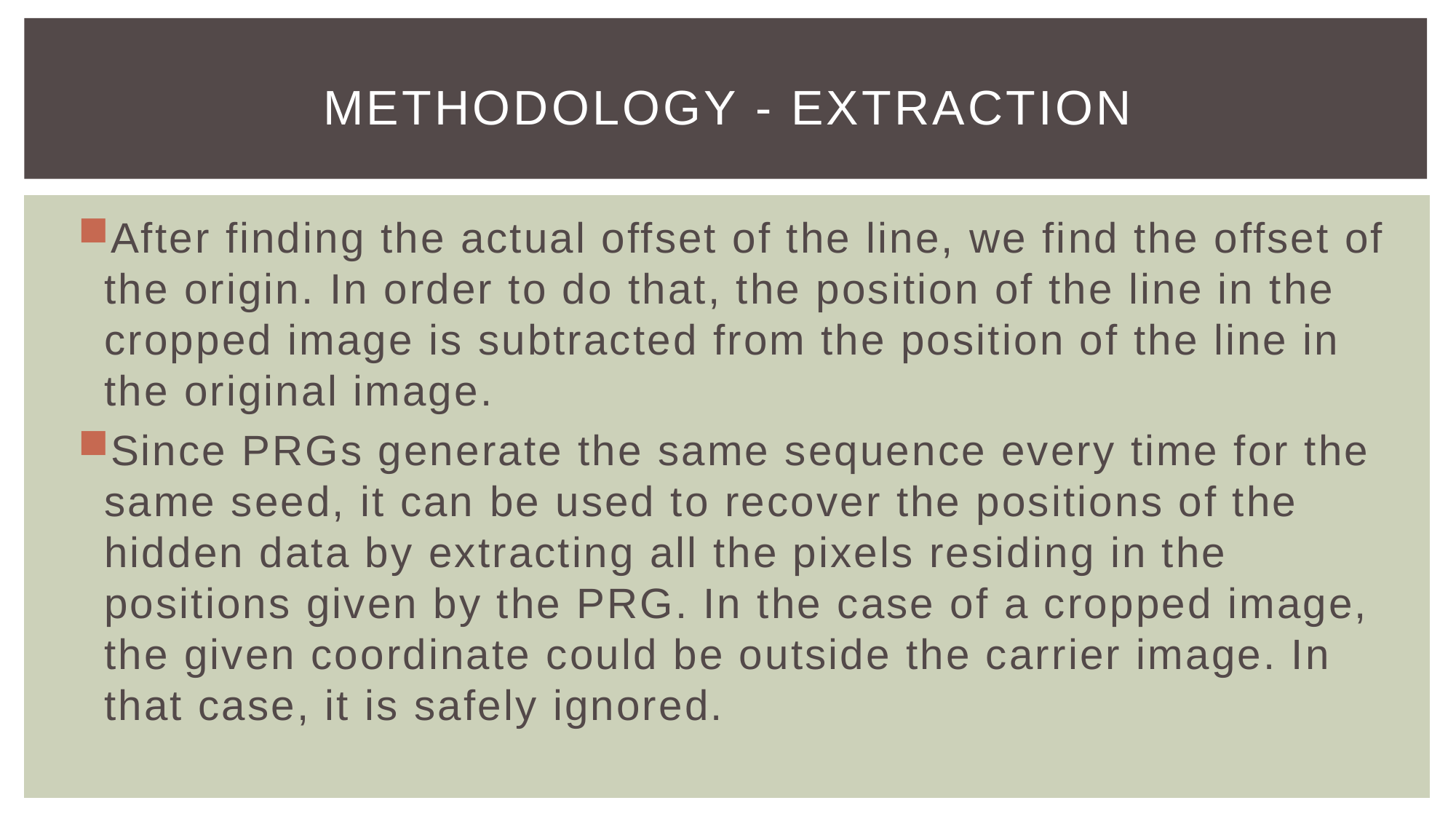

# Methodology - extraction
After finding the actual offset of the line, we find the offset of the origin. In order to do that, the position of the line in the cropped image is subtracted from the position of the line in the original image.
Since PRGs generate the same sequence every time for the same seed, it can be used to recover the positions of the hidden data by extracting all the pixels residing in the positions given by the PRG. In the case of a cropped image, the given coordinate could be outside the carrier image. In that case, it is safely ignored.